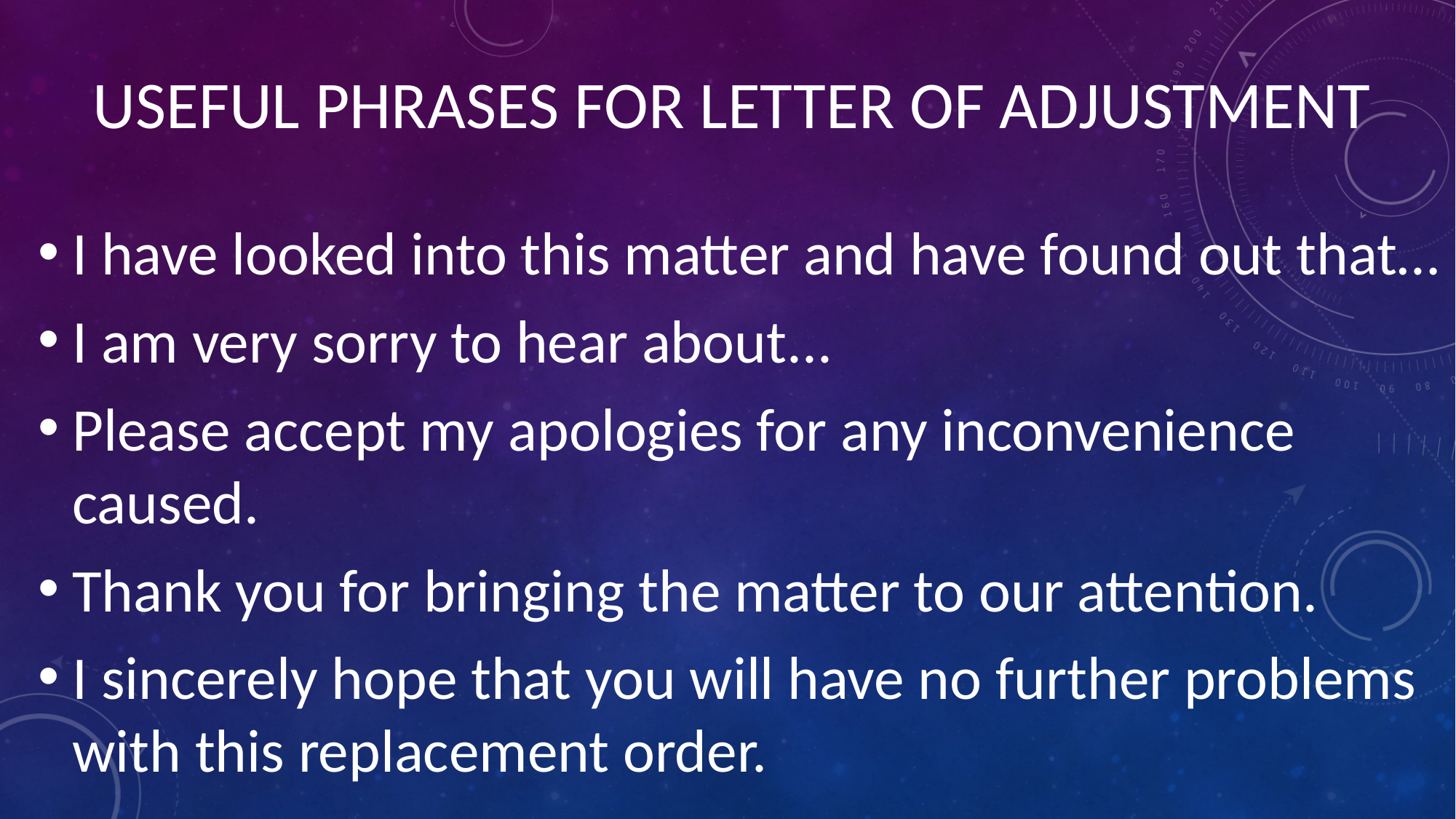

# USEFUL PHRASES FOR LETTER OF ADJUSTMENT
I have looked into this matter and have found out that…
I am very sorry to hear about...
Please accept my apologies for any inconvenience caused.
Thank you for bringing the matter to our attention.
​I sincerely hope that you will have no further problems with this replacement order.